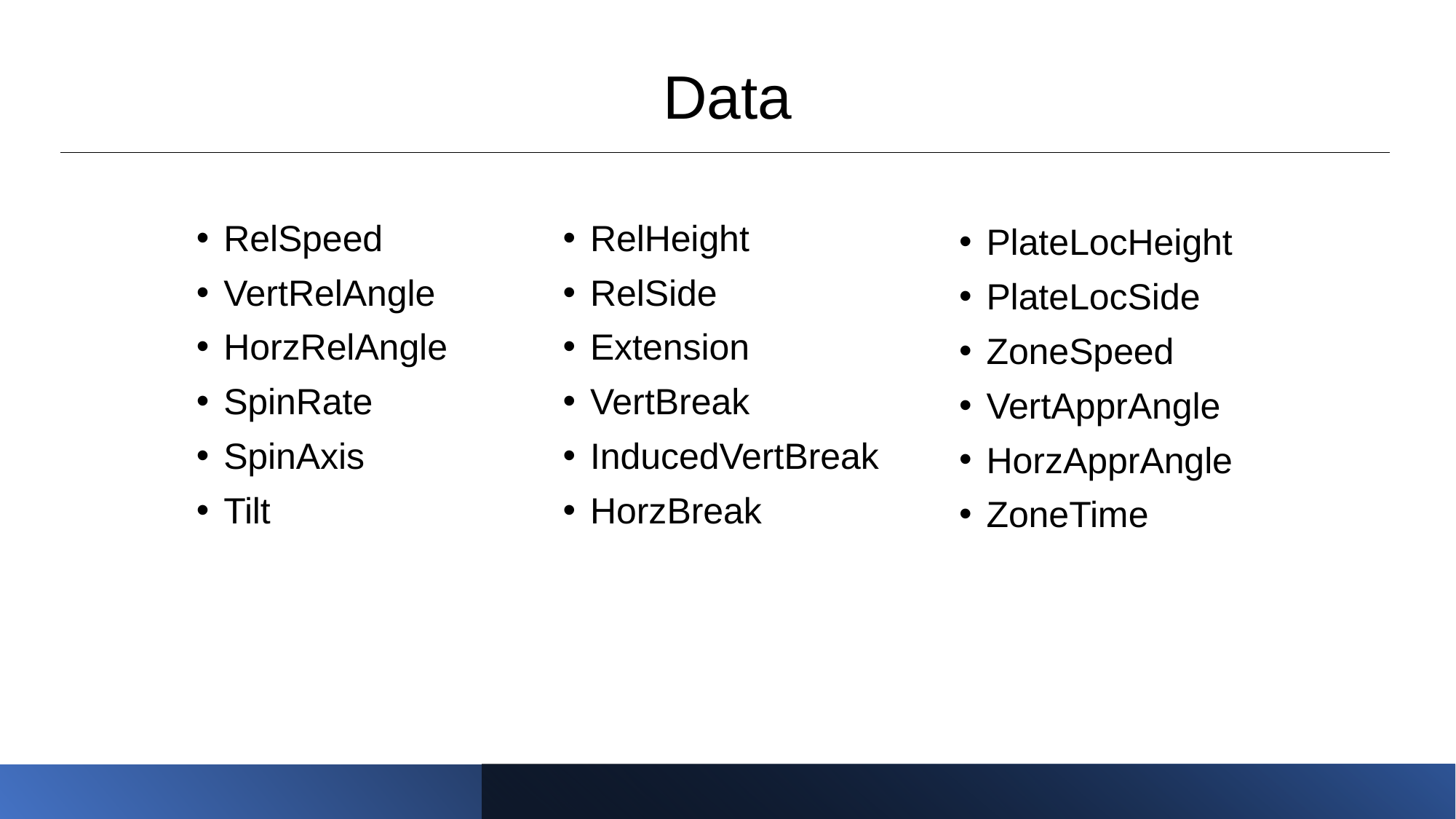

# Data
RelSpeed
VertRelAngle
HorzRelAngle
SpinRate
SpinAxis
Tilt

RelHeight
RelSide
Extension
VertBreak
InducedVertBreak
HorzBreak

PlateLocHeight
PlateLocSide
ZoneSpeed
VertApprAngle
HorzApprAngle
ZoneTime